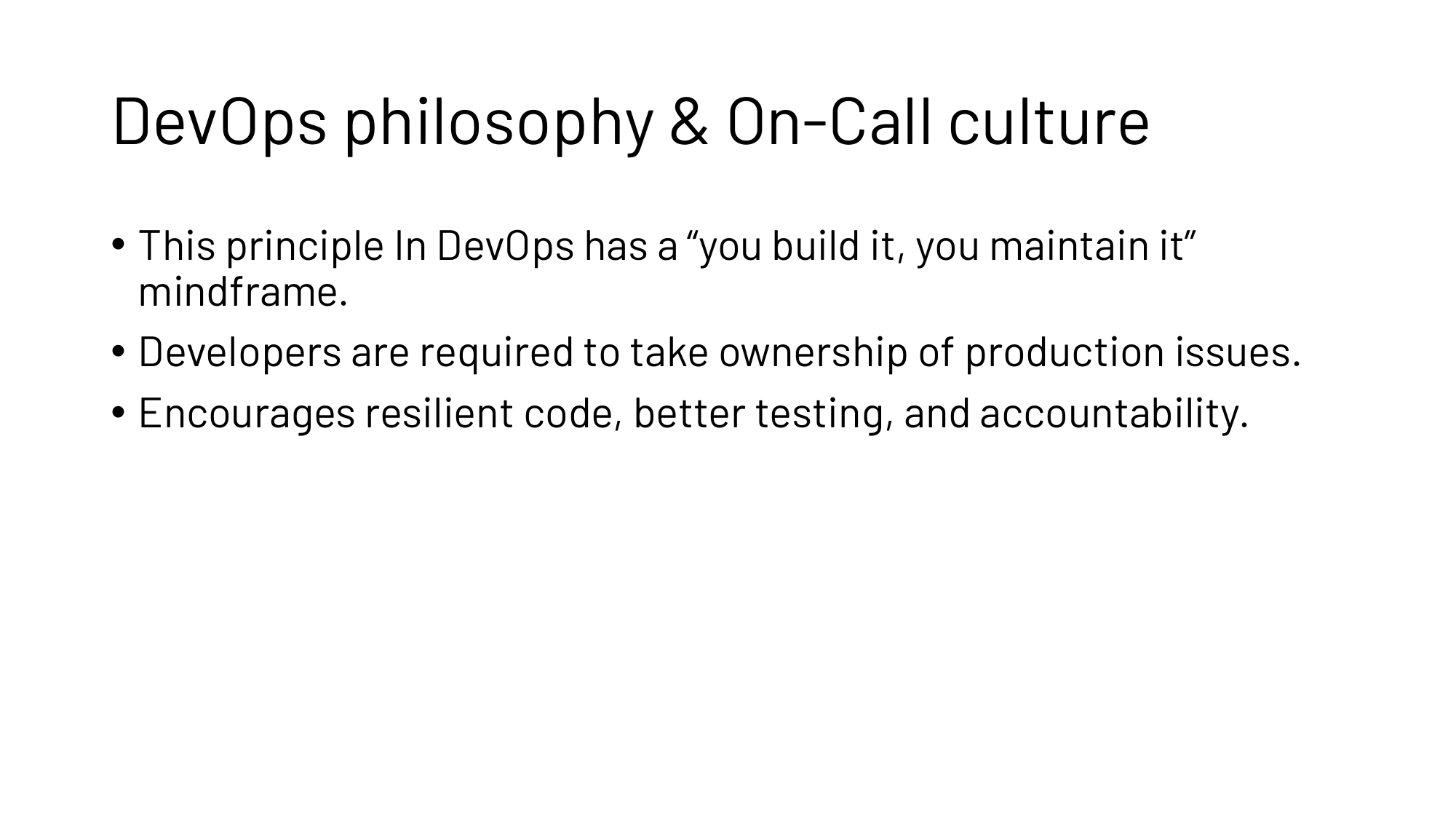

# DevOps philosophy & On-Call culture
This principle In DevOps has a “you build it, you maintain it” mindframe.
Developers are required to take ownership of production issues.
Encourages resilient code, better testing, and accountability.